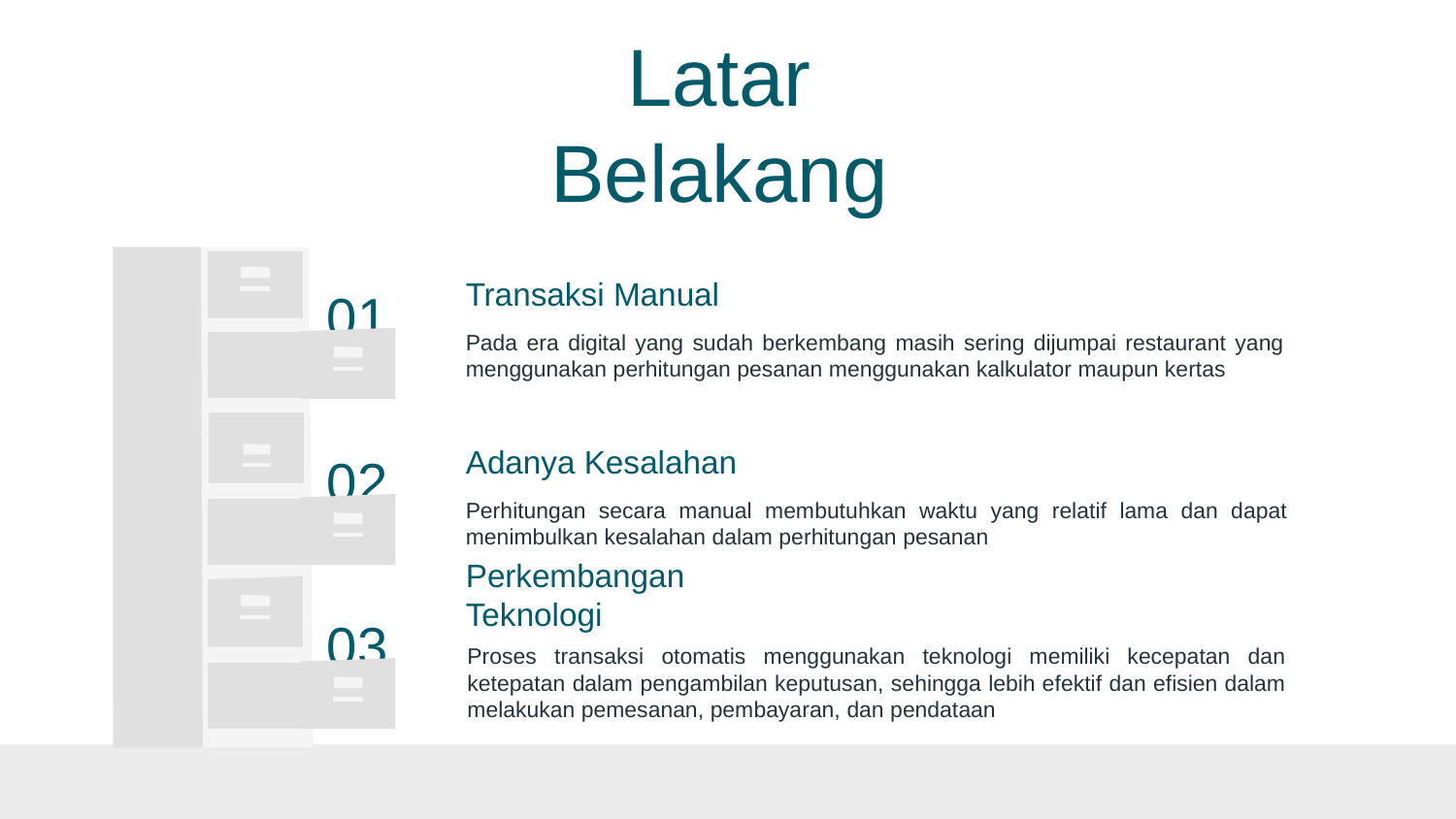

# Latar Belakang

01
Transaksi Manual
Pada era digital yang sudah berkembang masih sering dijumpai restaurant yang menggunakan perhitungan pesanan menggunakan kalkulator maupun kertas
02
Adanya Kesalahan
Perhitungan secara manual membutuhkan waktu yang relatif lama dan dapat menimbulkan kesalahan dalam perhitungan pesanan
03
Perkembangan Teknologi
Proses transaksi otomatis menggunakan teknologi memiliki kecepatan dan ketepatan dalam pengambilan keputusan, sehingga lebih efektif dan efisien dalam melakukan pemesanan, pembayaran, dan pendataan